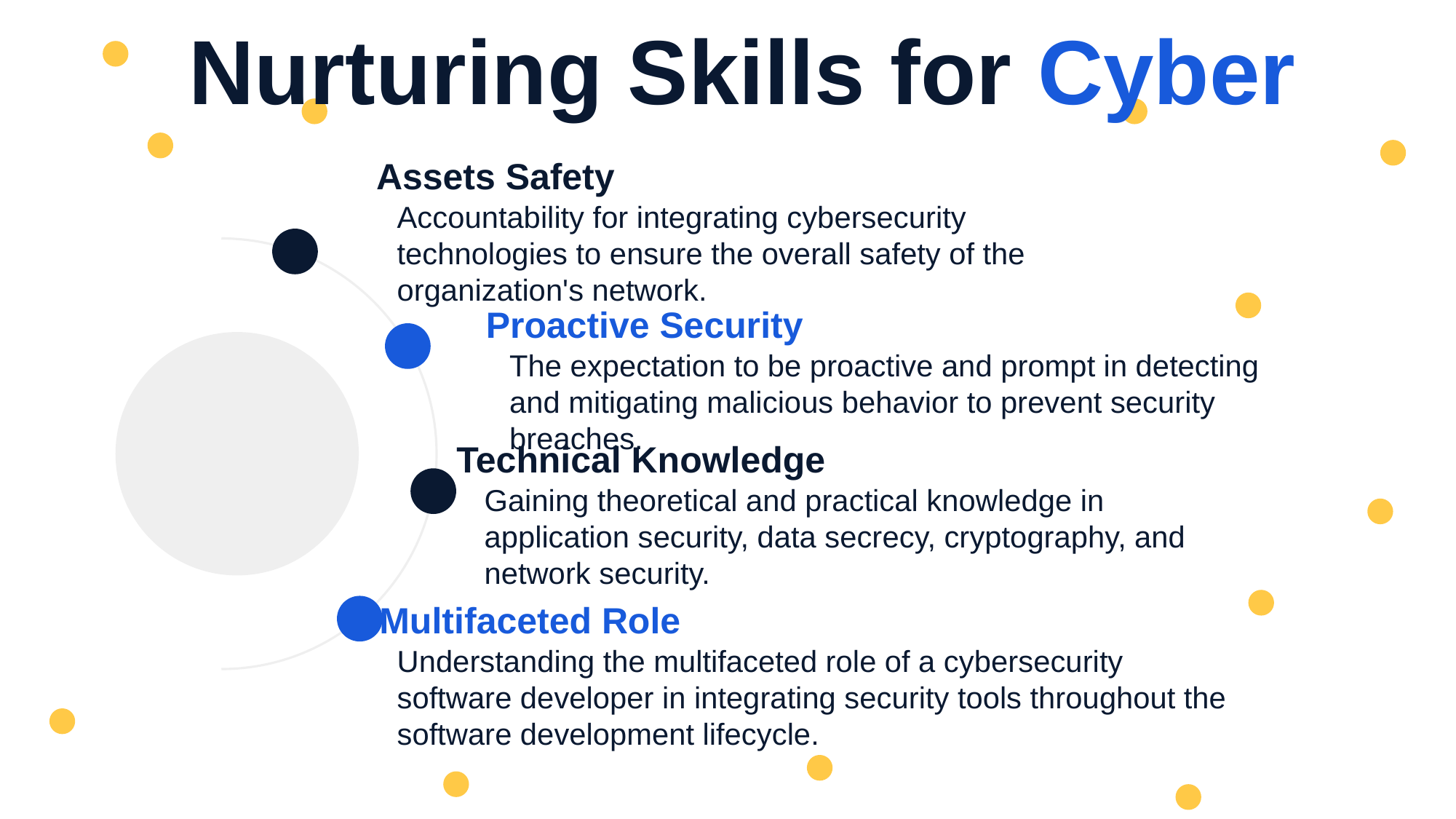

Nurturing Skills for Cyber

Assets Safety
Accountability for integrating cybersecurity technologies to ensure the overall safety of the organization's network.

Proactive Security
The expectation to be proactive and prompt in detecting and mitigating malicious behavior to prevent security breaches.
Technical Knowledge
Gaining theoretical and practical knowledge in application security, data secrecy, cryptography, and network security.

Multifaceted Role
Understanding the multifaceted role of a cybersecurity software developer in integrating security tools throughout the software development lifecycle.